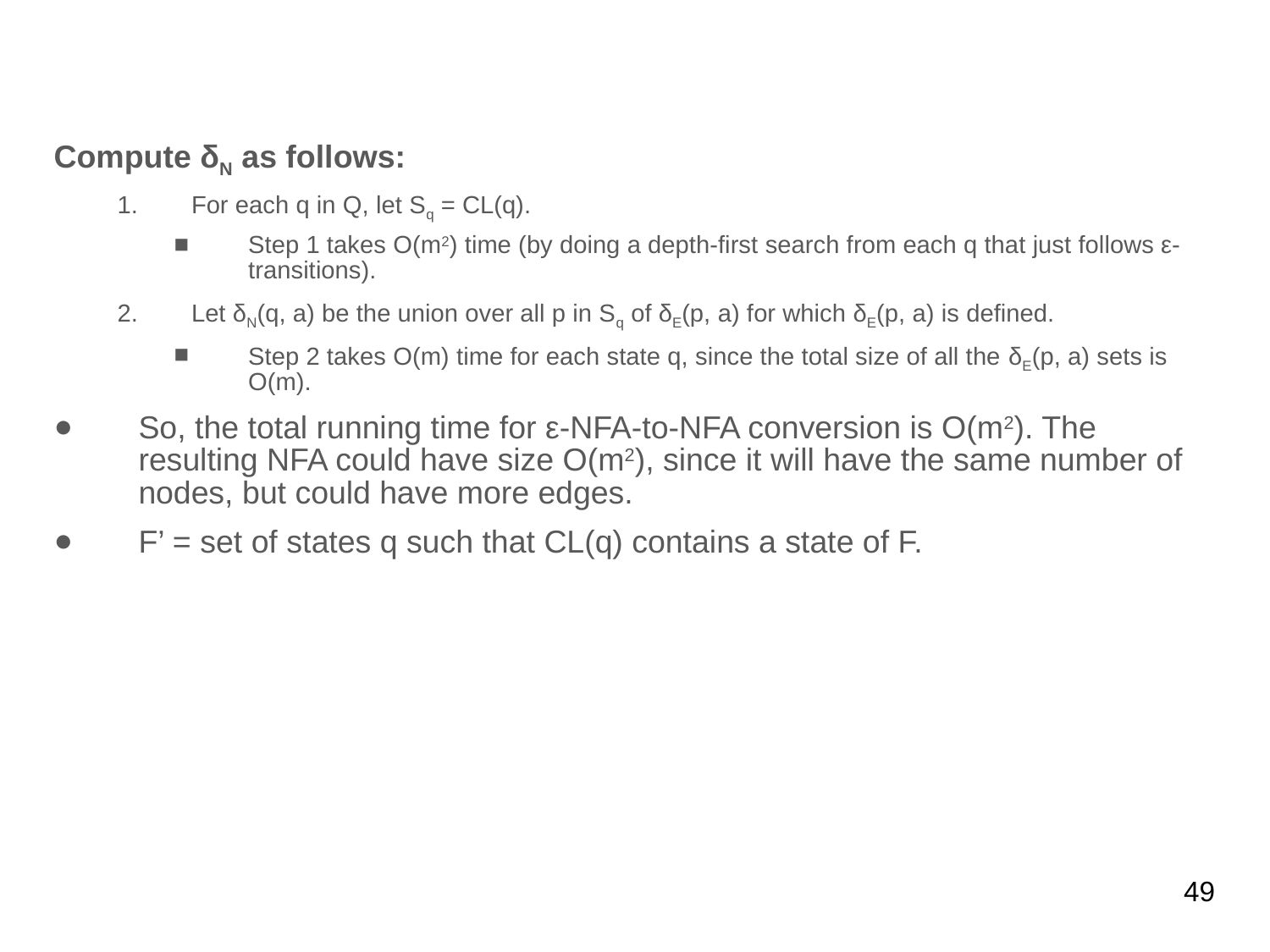

Compute δN as follows:
For each q in Q, let Sq = CL(q).
Step 1 takes O(m2) time (by doing a depth-first search from each q that just follows ε-transitions).
Let δN(q, a) be the union over all p in Sq of δE(p, a) for which δE(p, a) is defined.
Step 2 takes O(m) time for each state q, since the total size of all the δE(p, a) sets is O(m).
So, the total running time for ε-NFA-to-NFA conversion is O(m2). The resulting NFA could have size O(m2), since it will have the same number of nodes, but could have more edges.
F’ = set of states q such that CL(q) contains a state of F.
49